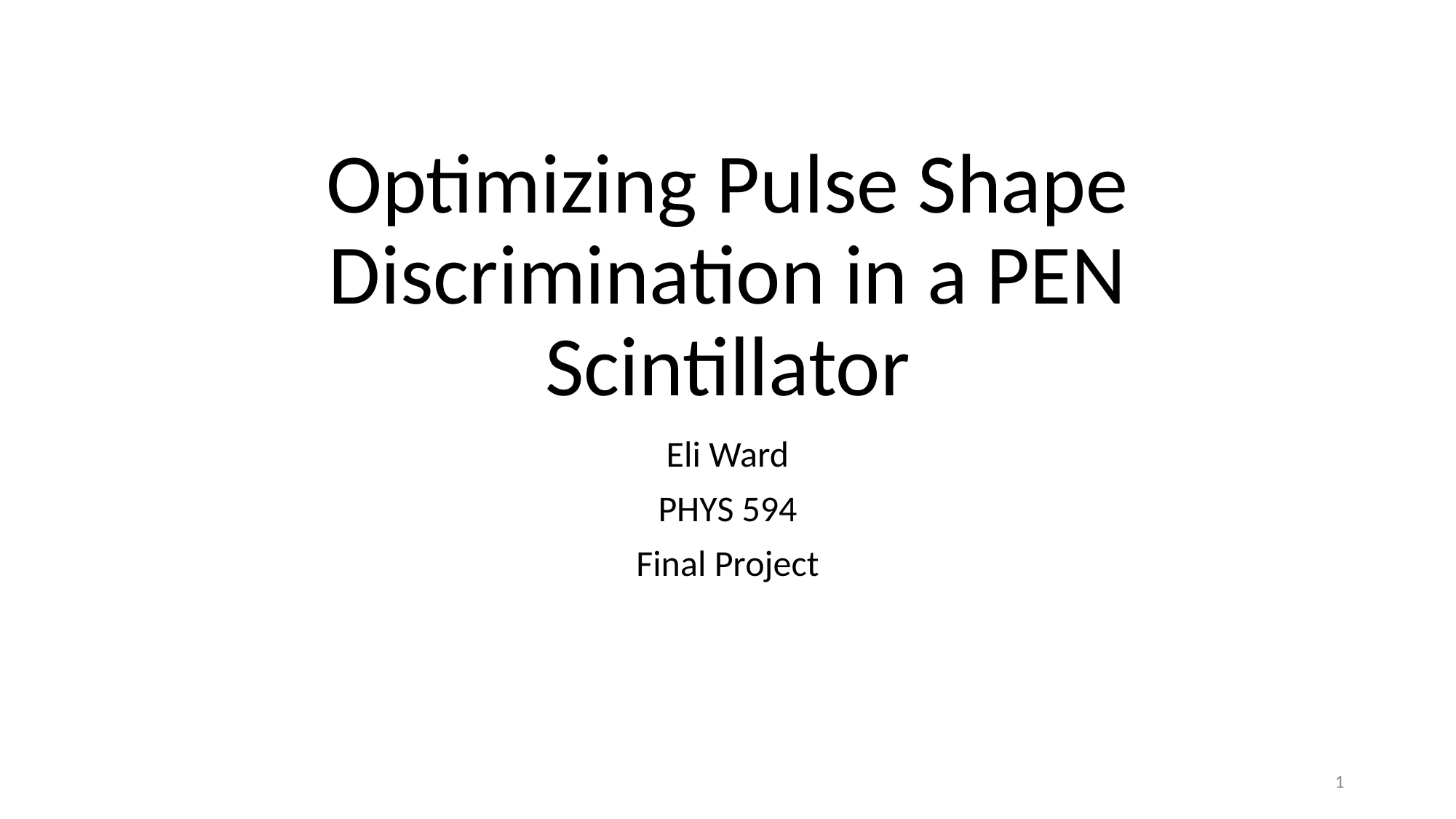

# Optimizing Pulse Shape Discrimination in a PEN Scintillator
Eli Ward
PHYS 594
Final Project
1